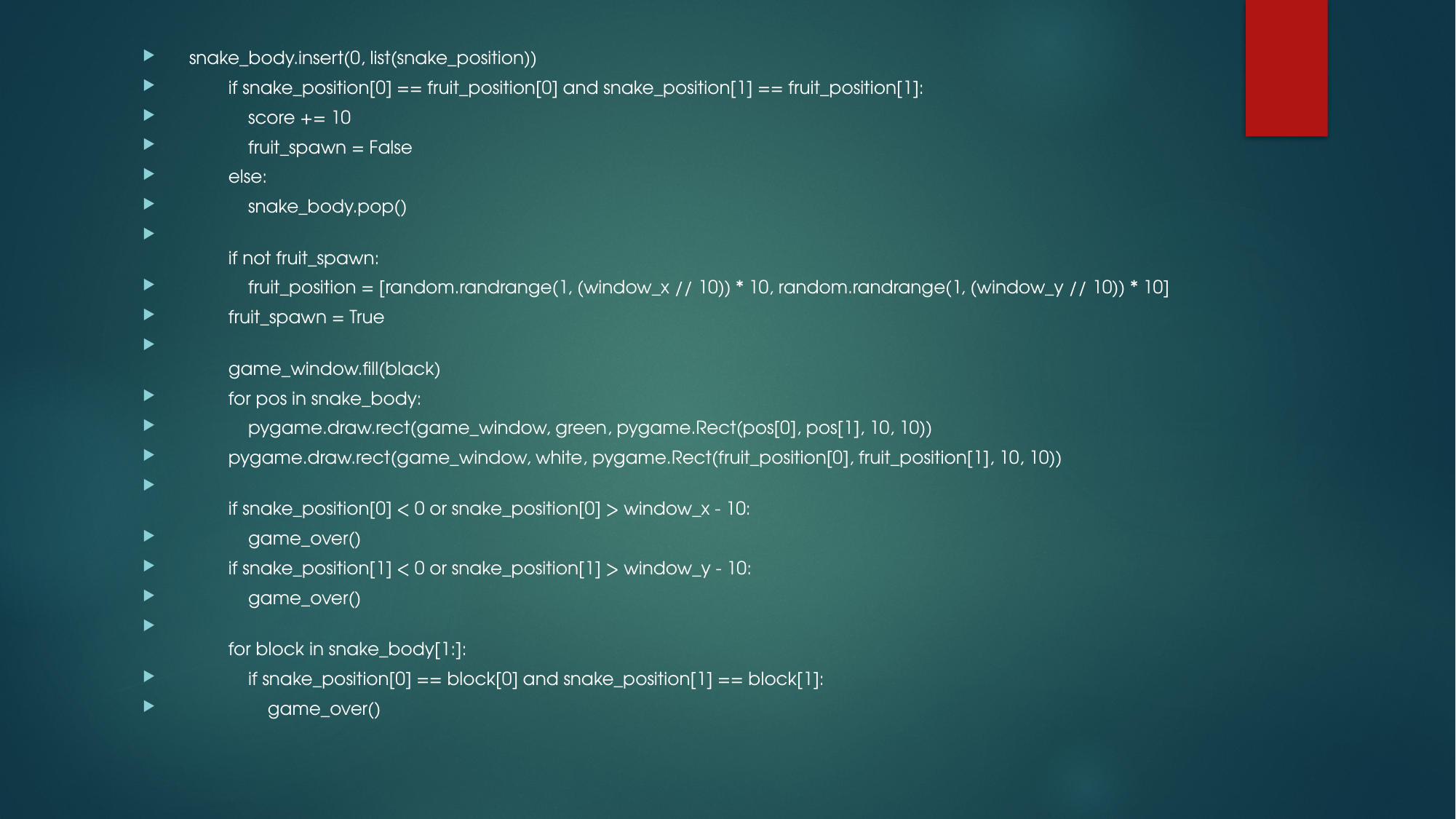

snake_body.insert(0, list(snake_position))
        if snake_position[0] == fruit_position[0] and snake_position[1] == fruit_position[1]:
            score += 10
            fruit_spawn = False
        else:
            snake_body.pop()
        if not fruit_spawn:
            fruit_position = [random.randrange(1, (window_x // 10)) * 10, random.randrange(1, (window_y // 10)) * 10]
        fruit_spawn = True
        game_window.fill(black)
        for pos in snake_body:
            pygame.draw.rect(game_window, green, pygame.Rect(pos[0], pos[1], 10, 10))
        pygame.draw.rect(game_window, white, pygame.Rect(fruit_position[0], fruit_position[1], 10, 10))
        if snake_position[0] < 0 or snake_position[0] > window_x - 10:
            game_over()
        if snake_position[1] < 0 or snake_position[1] > window_y - 10:
            game_over()
        for block in snake_body[1:]:
            if snake_position[0] == block[0] and snake_position[1] == block[1]:
                game_over()